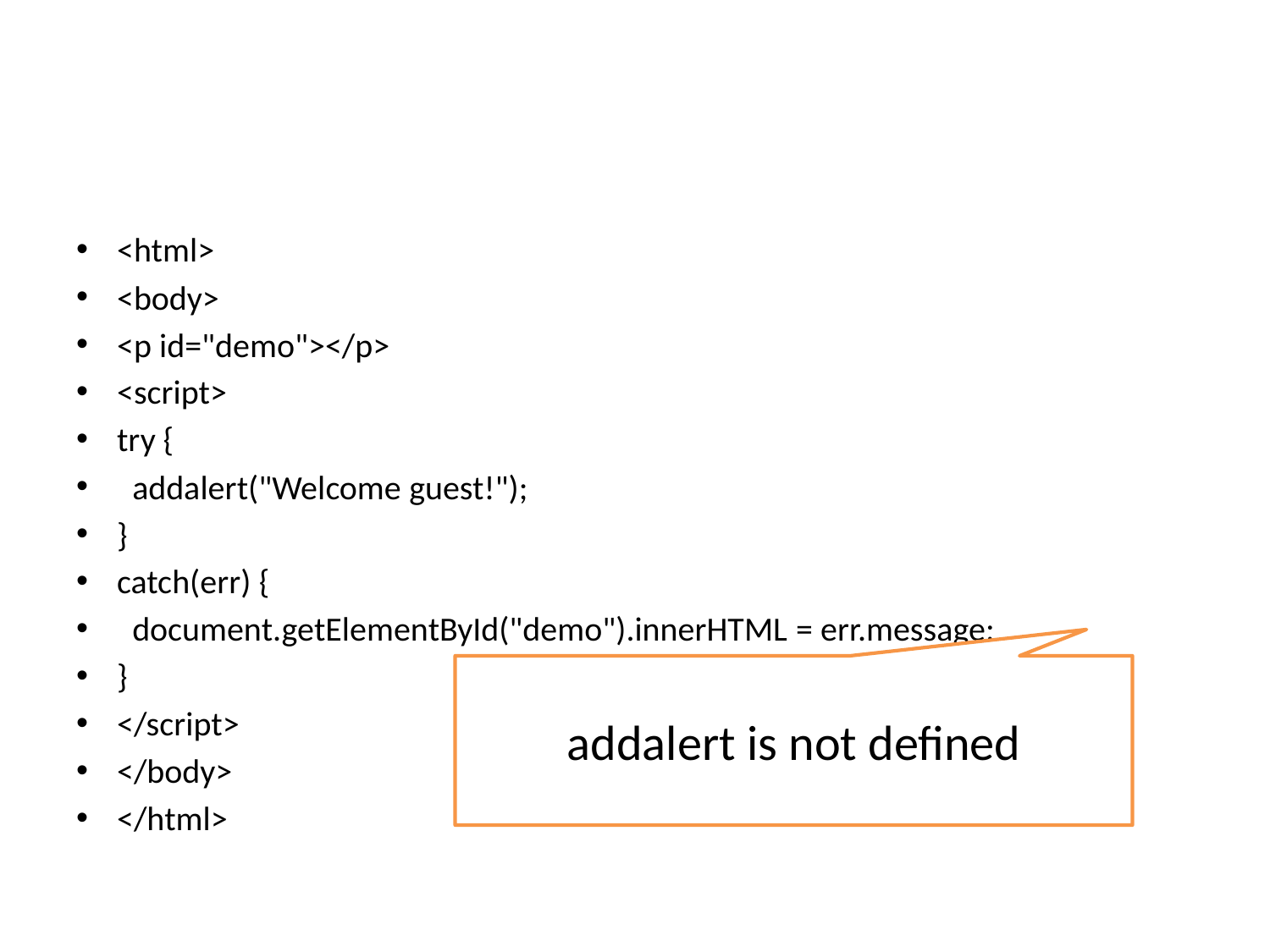

#
<html>
<body>
<p id="demo"></p>
<script>
try {
  addalert("Welcome guest!");
}
catch(err) {
  document.getElementById("demo").innerHTML = err.message;
}
</script>
</body>
</html>
addalert is not defined